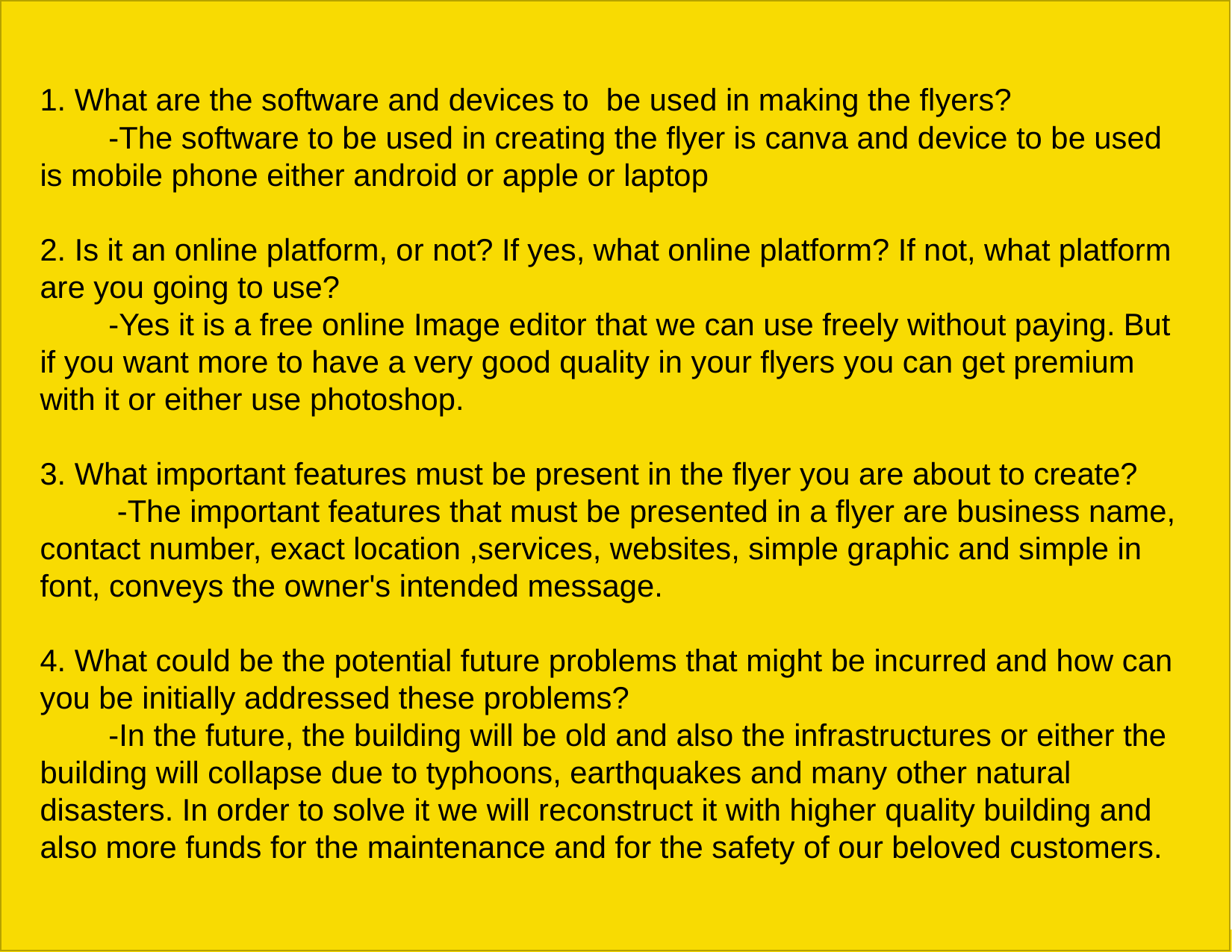

1. What are the software and devices to  be used in making the flyers?
        -The software to be used in creating the flyer is canva and device to be used is mobile phone either android or apple or laptop

2. Is it an online platform, or not? If yes, what online platform? If not, what platform are you going to use?
        -Yes it is a free online Image editor that we can use freely without paying. But if you want more to have a very good quality in your flyers you can get premium with it or either use photoshop.

3. What important features must be present in the flyer you are about to create?
         -The important features that must be presented in a flyer are business name, contact number, exact location ,services, websites, simple graphic and simple in font, conveys the owner's intended message.

4. What could be the potential future problems that might be incurred and how can you be initially addressed these problems?
        -In the future, the building will be old and also the infrastructures or either the building will collapse due to typhoons, earthquakes and many other natural disasters. In order to solve it we will reconstruct it with higher quality building and also more funds for the maintenance and for the safety of our beloved customers.